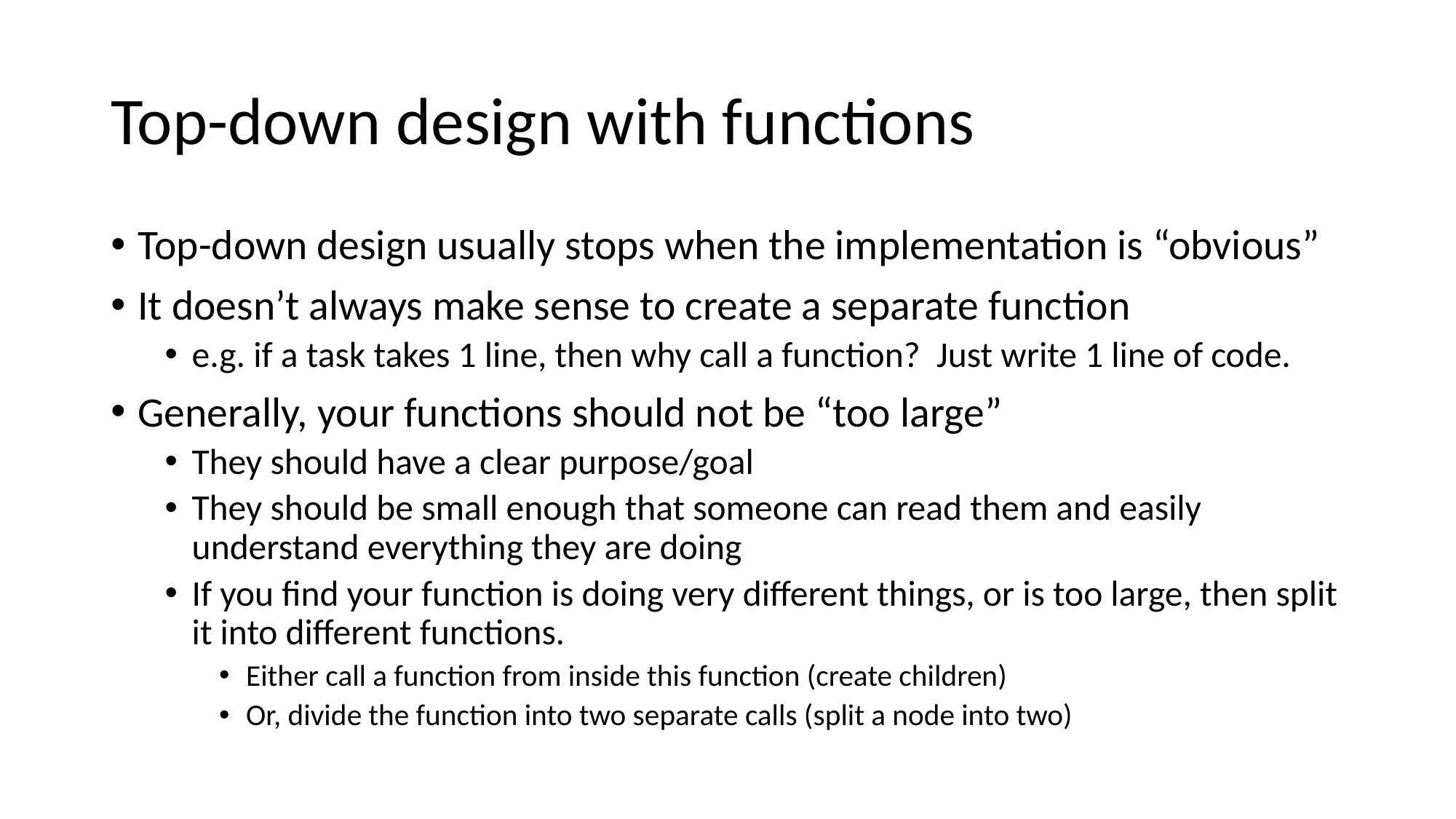

# Top-down design with functions
Top-down design usually stops when the implementation is “obvious”
It doesn’t always make sense to create a separate function
e.g. if a task takes 1 line, then why call a function?  Just write 1 line of code.
Generally, your functions should not be “too large”
They should have a clear purpose/goal
They should be small enough that someone can read them and easily understand everything they are doing
If you find your function is doing very different things, or is too large, then split it into different functions.
Either call a function from inside this function (create children)
Or, divide the function into two separate calls (split a node into two)